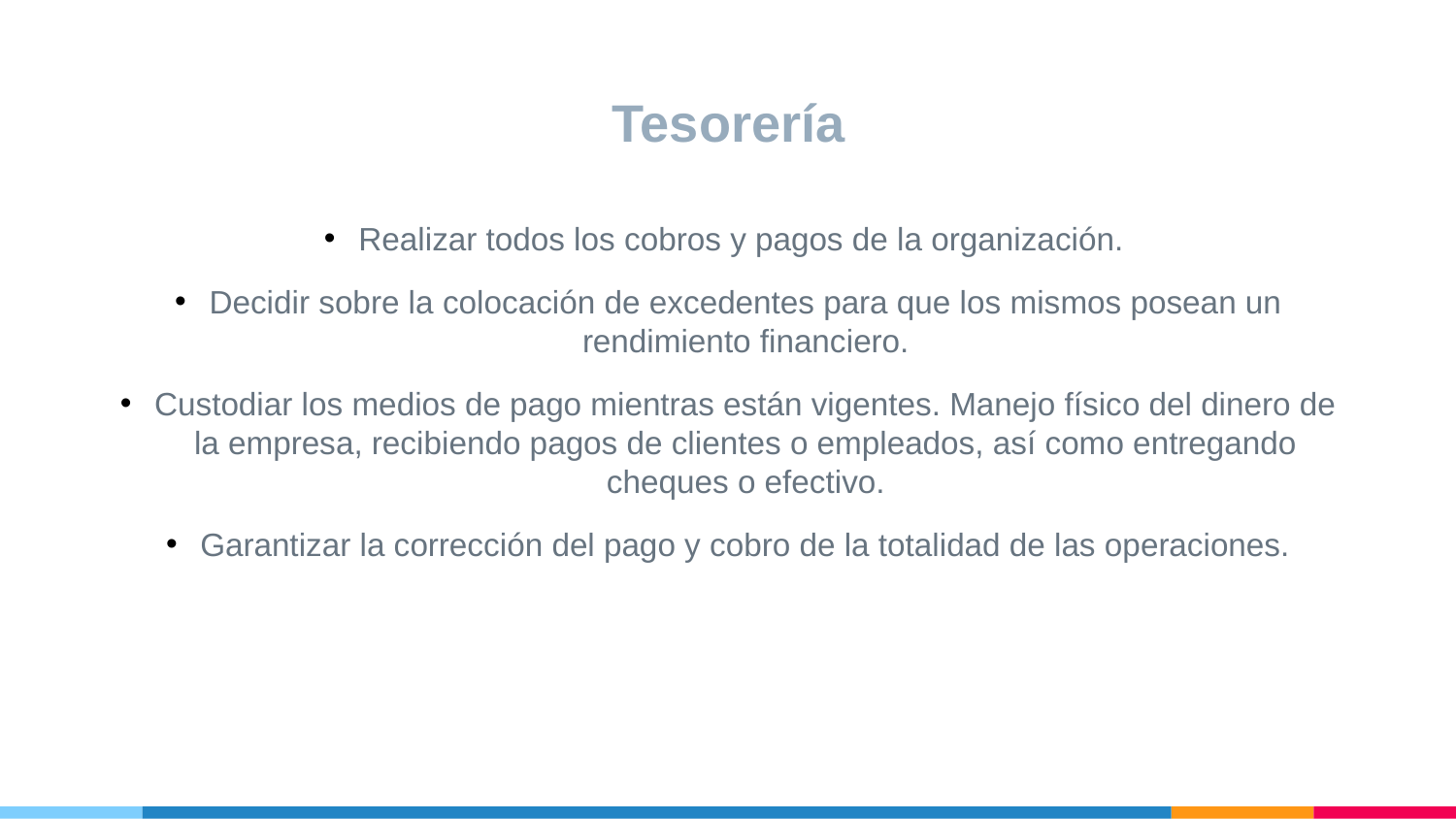

# Tesorería
Realizar todos los cobros y pagos de la organización.
Decidir sobre la colocación de excedentes para que los mismos posean un rendimiento financiero.
Custodiar los medios de pago mientras están vigentes. Manejo físico del dinero de la empresa, recibiendo pagos de clientes o empleados, así como entregando cheques o efectivo.
Garantizar la corrección del pago y cobro de la totalidad de las operaciones.

14